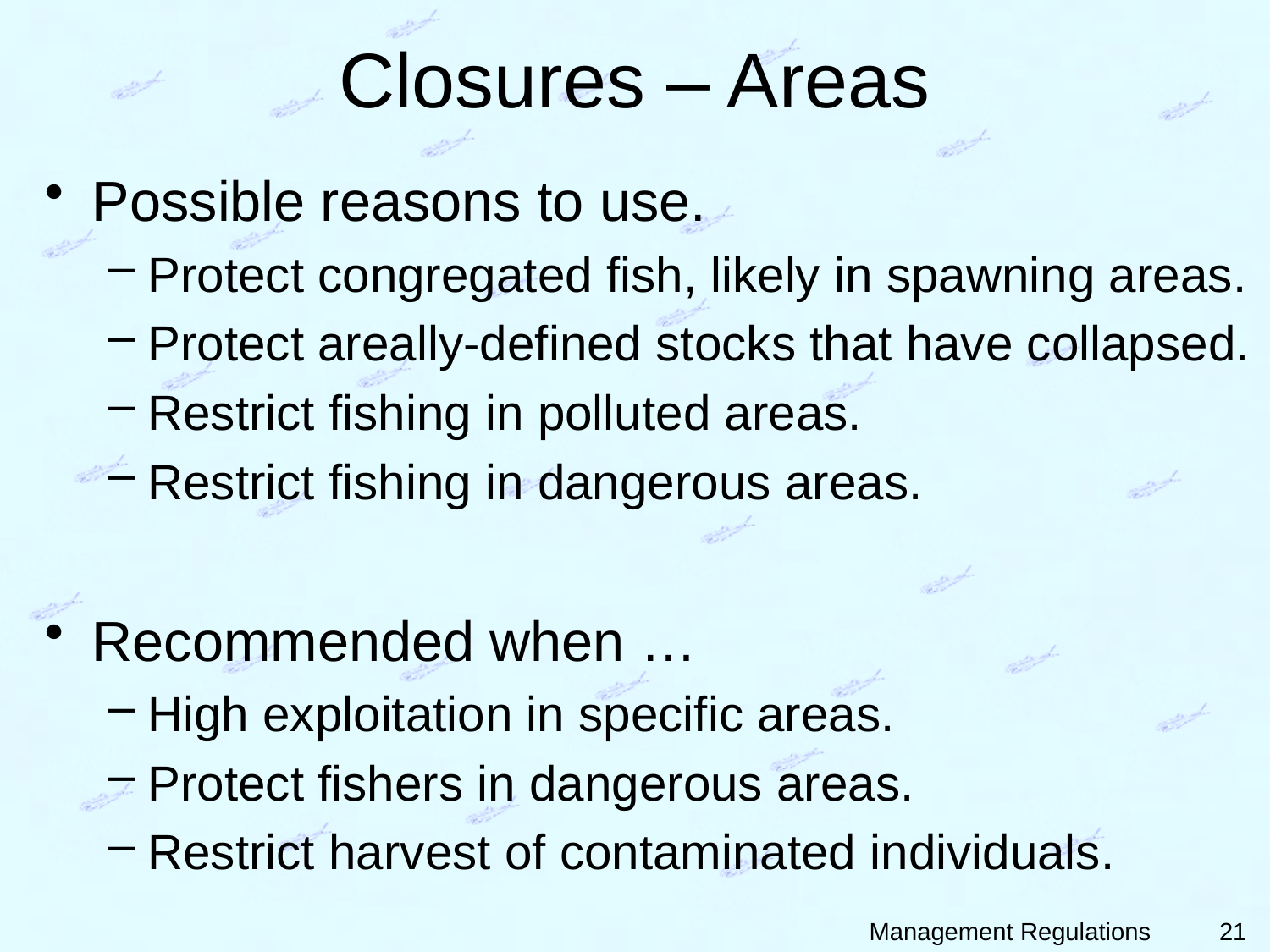

# Closures – Areas
Possible reasons to use.
Protect congregated fish, likely in spawning areas.
Protect areally-defined stocks that have collapsed.
Restrict fishing in polluted areas.
Restrict fishing in dangerous areas.

Recommended when …
High exploitation in specific areas.
Protect fishers in dangerous areas.
Restrict harvest of contaminated individuals.
21
Management Regulations